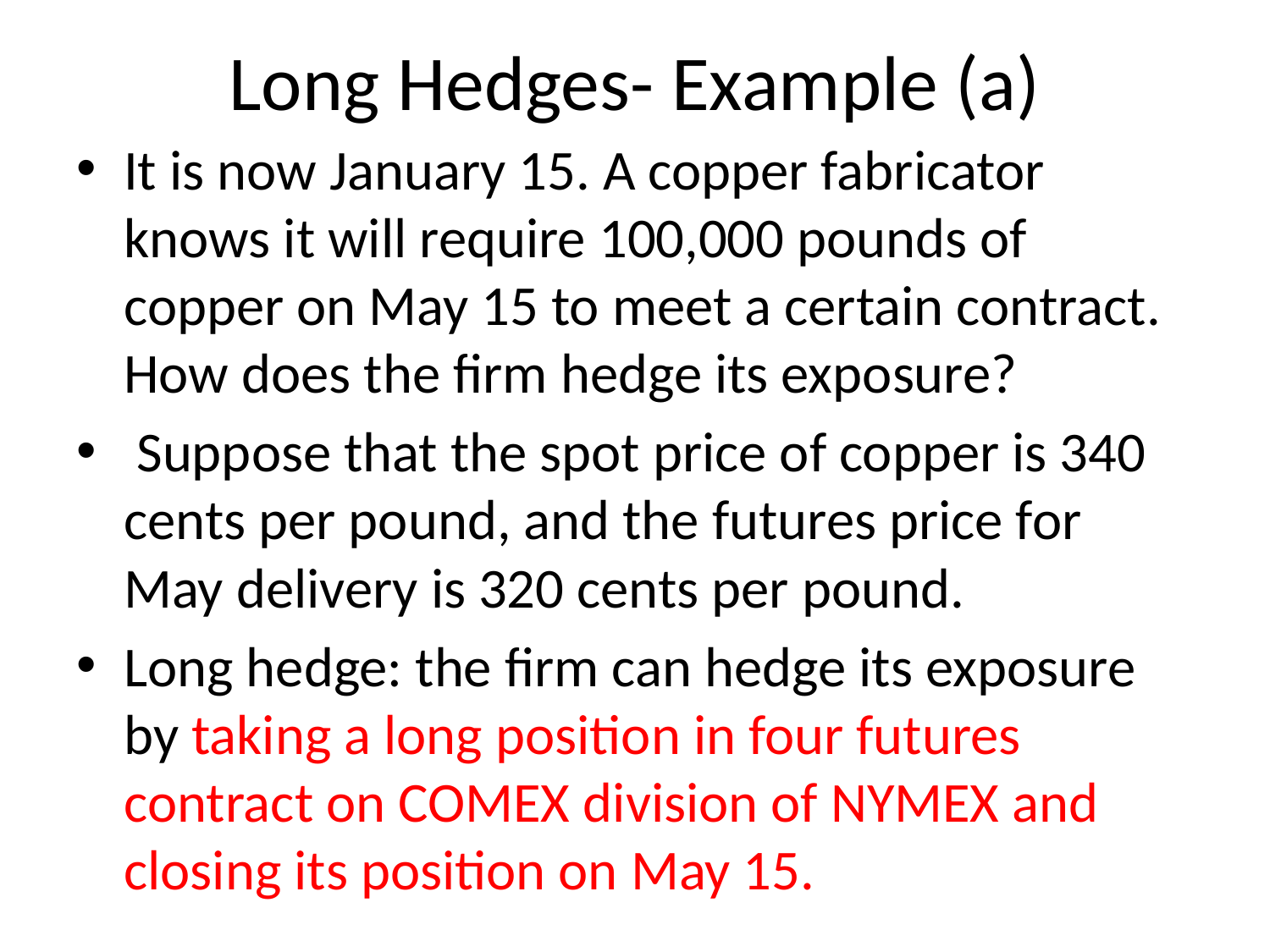

# Long Hedges- Example (a)
It is now January 15. A copper fabricator knows it will require 100,000 pounds of copper on May 15 to meet a certain contract. How does the firm hedge its exposure?
 Suppose that the spot price of copper is 340 cents per pound, and the futures price for May delivery is 320 cents per pound.
Long hedge: the firm can hedge its exposure by taking a long position in four futures contract on COMEX division of NYMEX and closing its position on May 15.